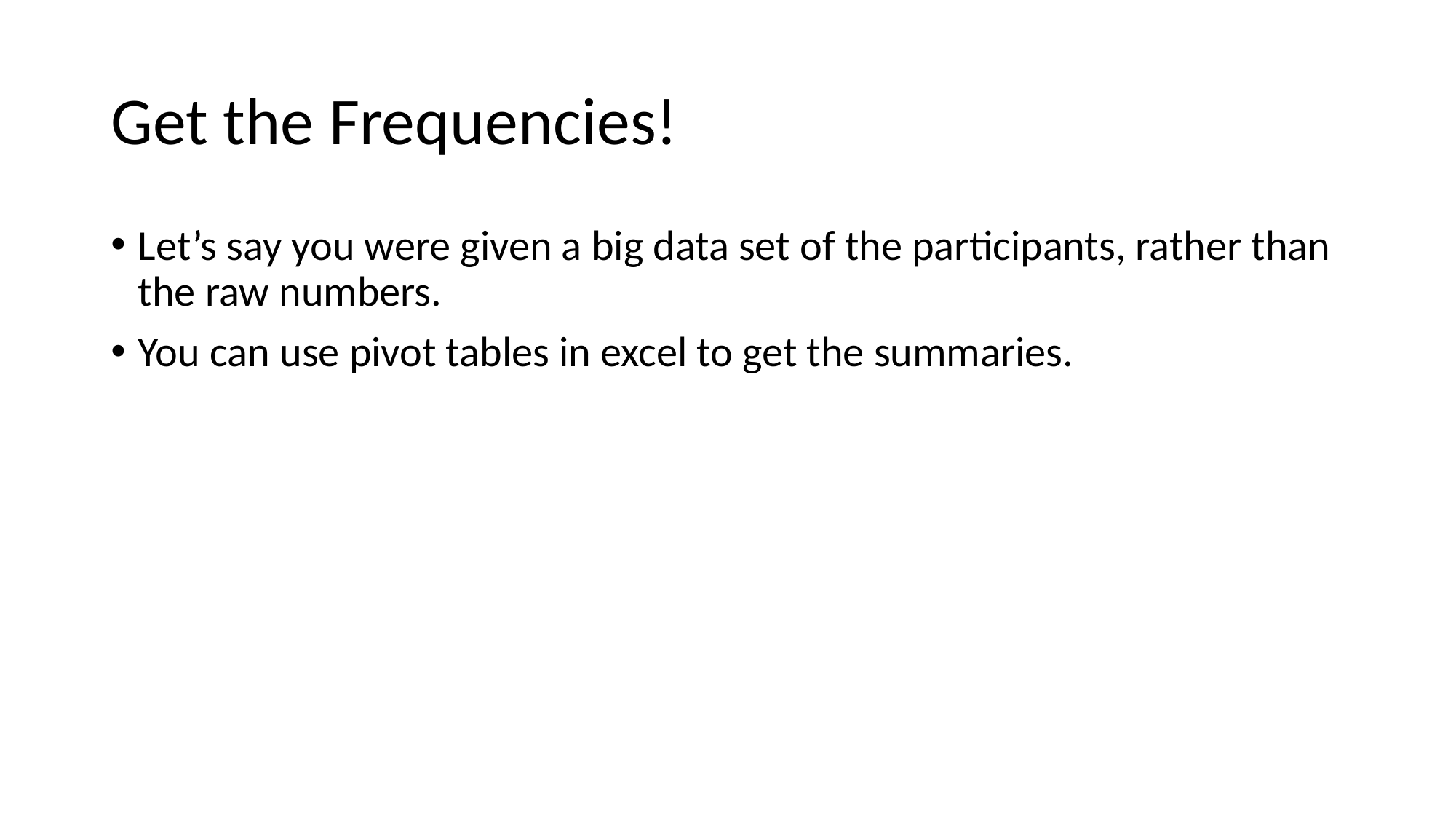

# Get the Frequencies!
Let’s say you were given a big data set of the participants, rather than the raw numbers.
You can use pivot tables in excel to get the summaries.